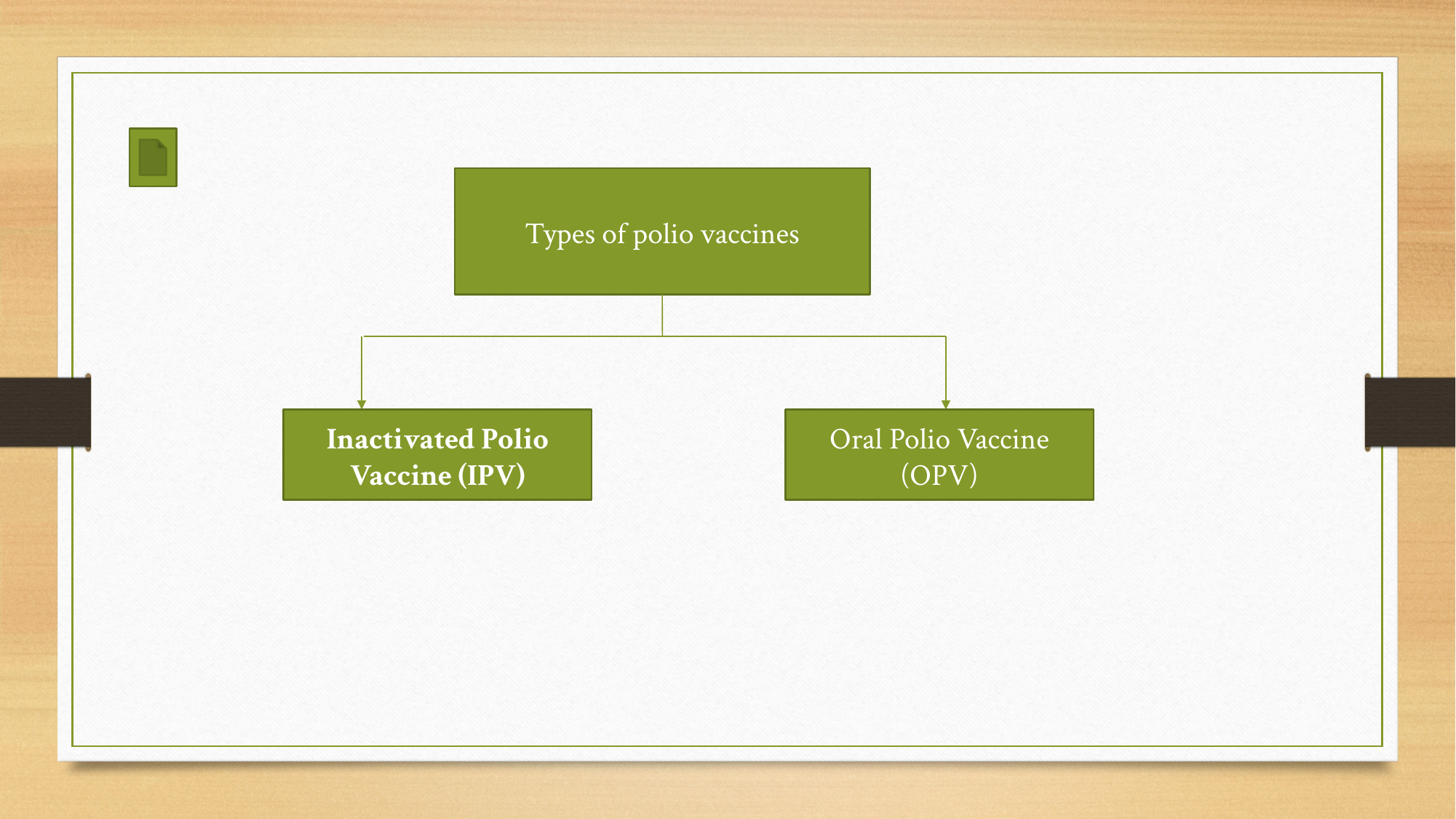

Types of polio vaccines
Inactivated Polio Vaccine (IPV)
Oral Polio Vaccine (OPV)